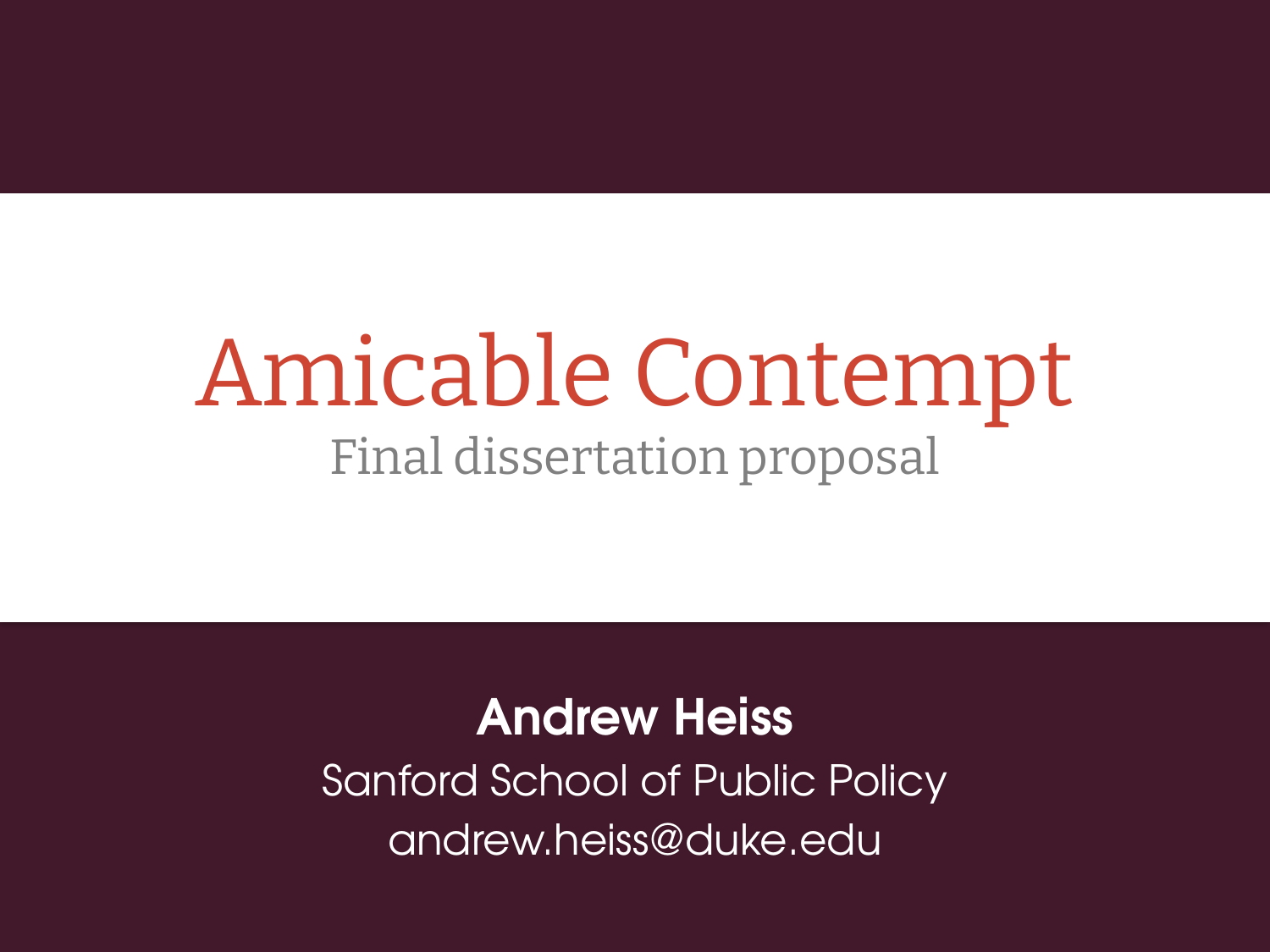

# Amicable Contempt Final dissertation proposal
Andrew Heiss
Sanford School of Public Policy
andrew.heiss@duke.edu